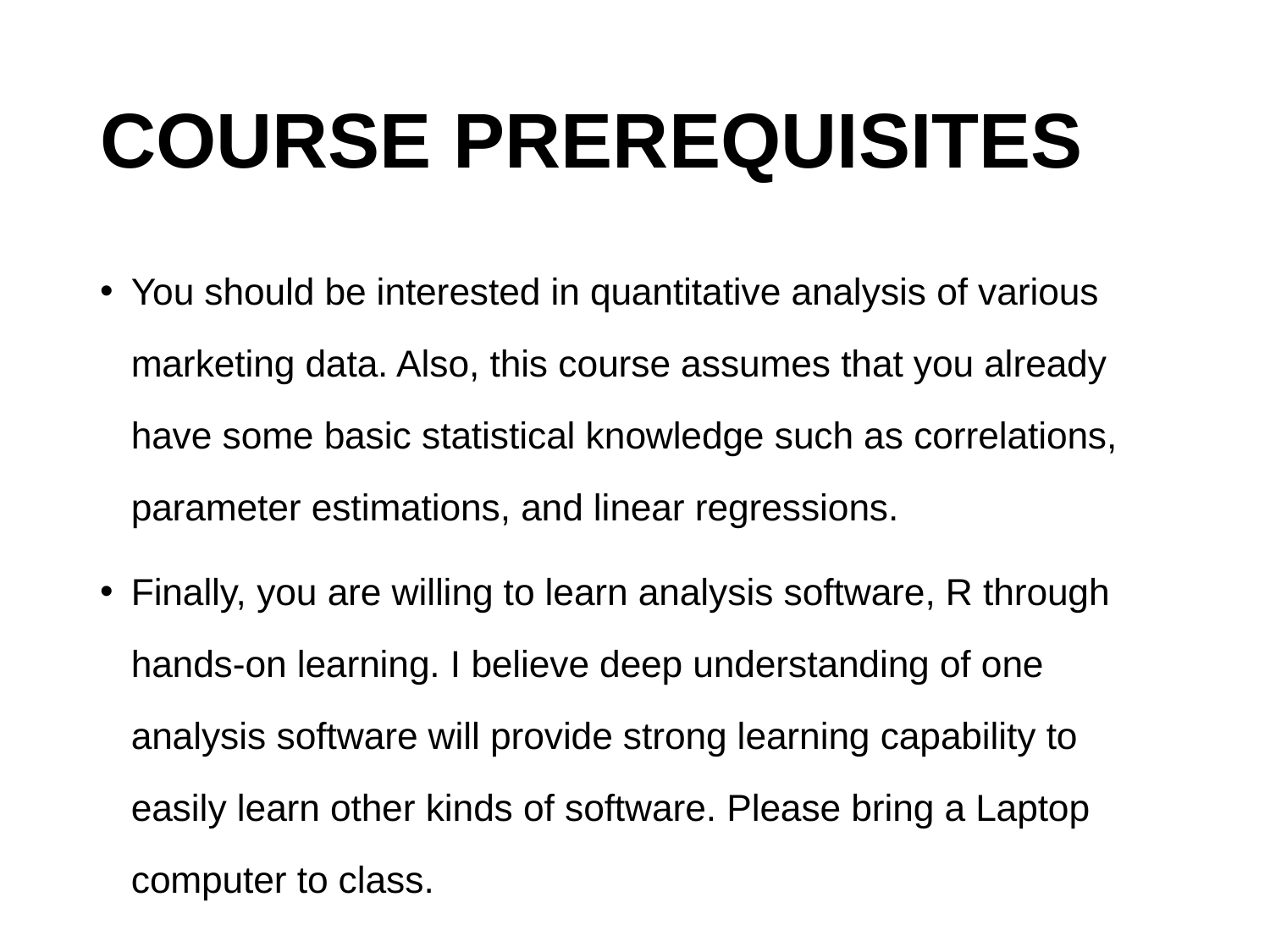

# Course Prerequisites
You should be interested in quantitative analysis of various marketing data. Also, this course assumes that you already have some basic statistical knowledge such as correlations, parameter estimations, and linear regressions.
Finally, you are willing to learn analysis software, R through hands-on learning. I believe deep understanding of one analysis software will provide strong learning capability to easily learn other kinds of software. Please bring a Laptop computer to class.